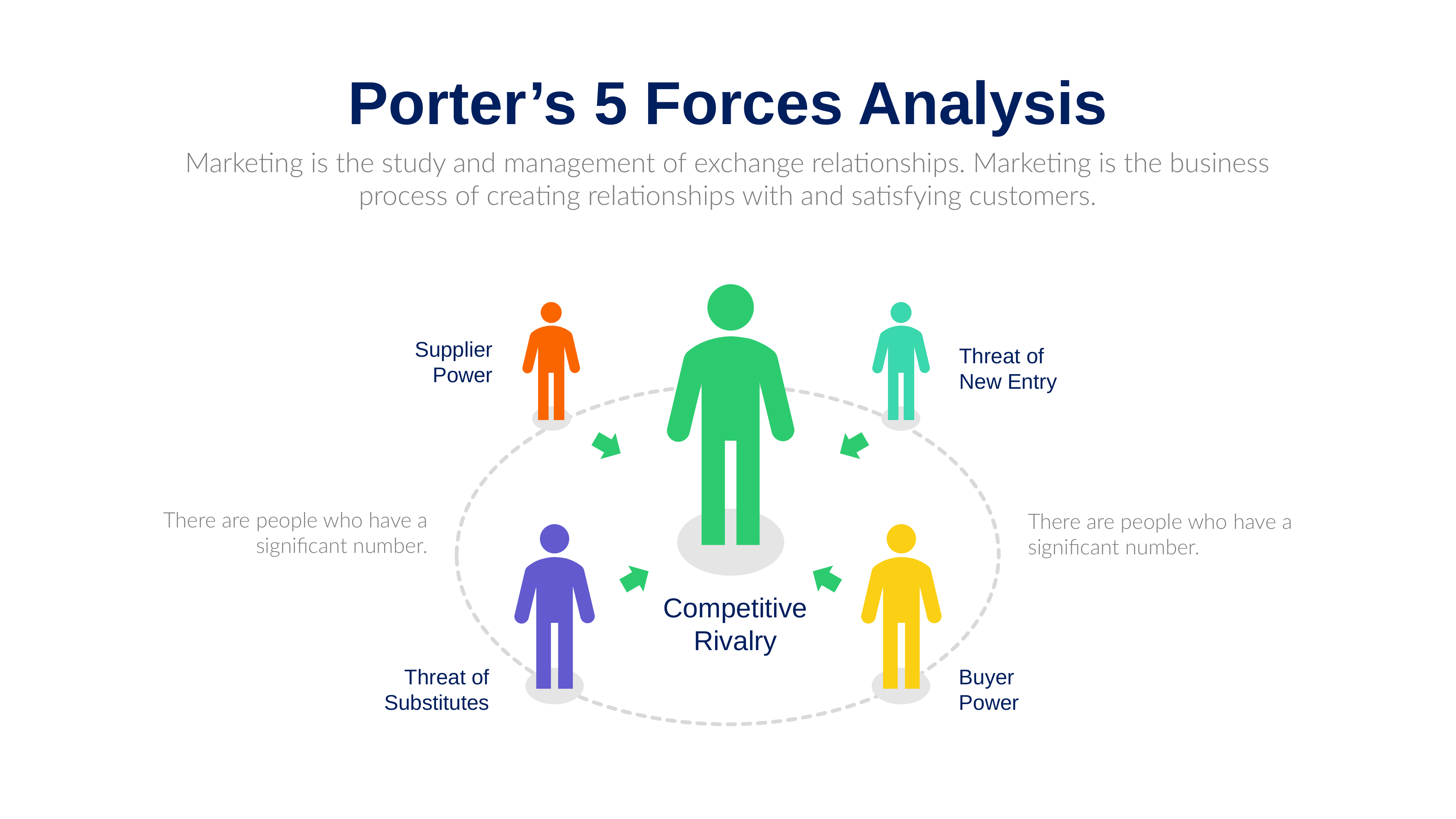

Porter’s 5 Forces Analysis
Marketing is the study and management of exchange relationships. Marketing is the business process of creating relationships with and satisfying customers.

Supplier Power
Threat of New Entry

There are people who have a significant number.
There are people who have a significant number.

Competitive Rivalry
Threat of Substitutes
Buyer Power